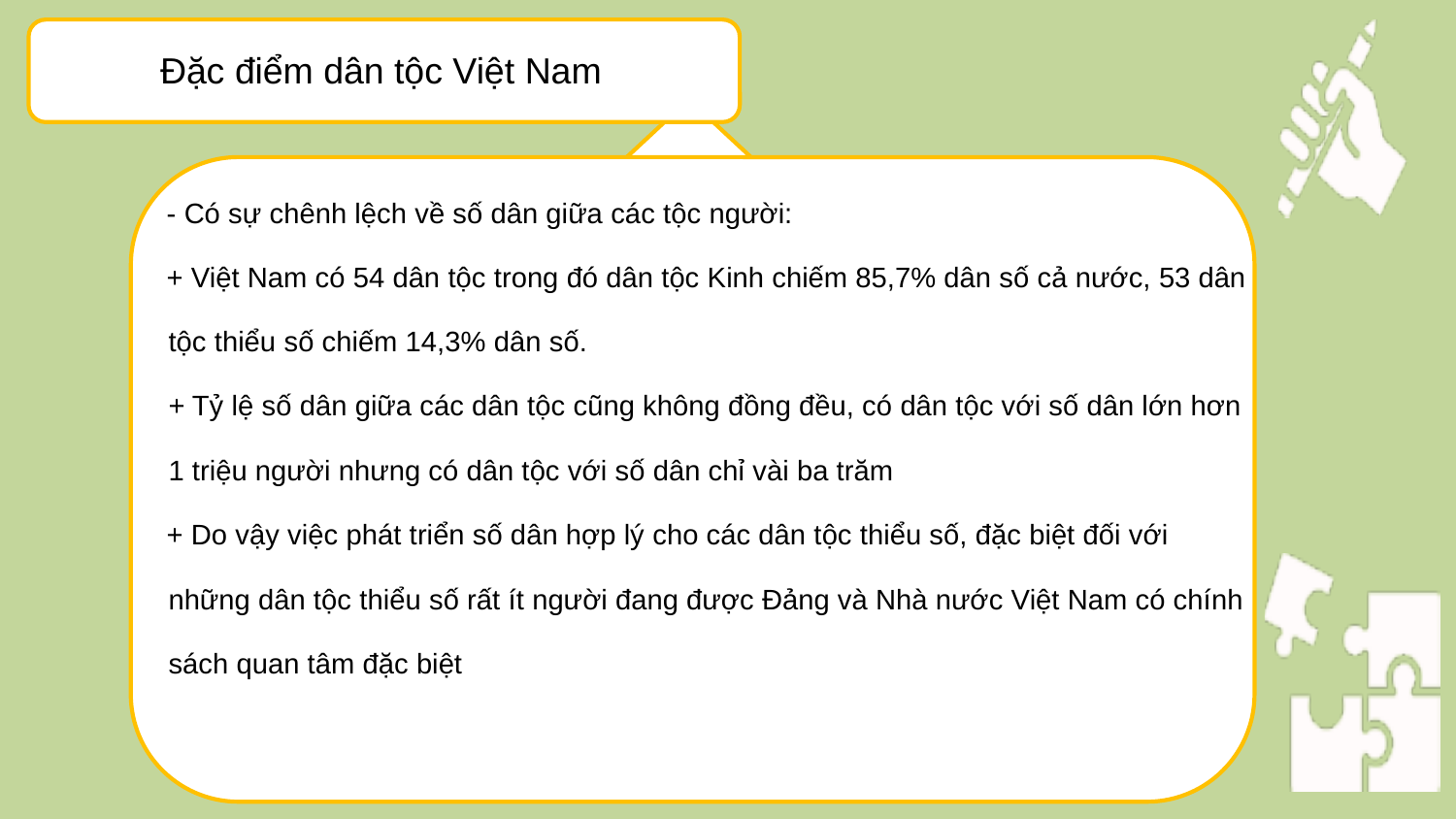

Đặc điểm dân tộc Việt Nam

Đặc điểm dân tộc Việt Nam

- Có sự chênh lệch về số dân giữa các tộc người:
+ Việt Nam có 54 dân tộc trong đó dân tộc Kinh chiếm 85,7% dân số cả nước, 53 dân tộc thiểu số chiếm 14,3% dân số.
+ Tỷ lệ số dân giữa các dân tộc cũng không đồng đều, có dân tộc với số dân lớn hơn 1 triệu người nhưng có dân tộc với số dân chỉ vài ba trăm
+ Do vậy việc phát triển số dân hợp lý cho các dân tộc thiểu số, đặc biệt đối với những dân tộc thiểu số rất ít người đang được Đảng và Nhà nước Việt Nam có chính sách quan tâm đặc biệt

Giải pháp nhằm thực hiện chính sách đại đoàn kết toàn dân tộc ở Việt Nam